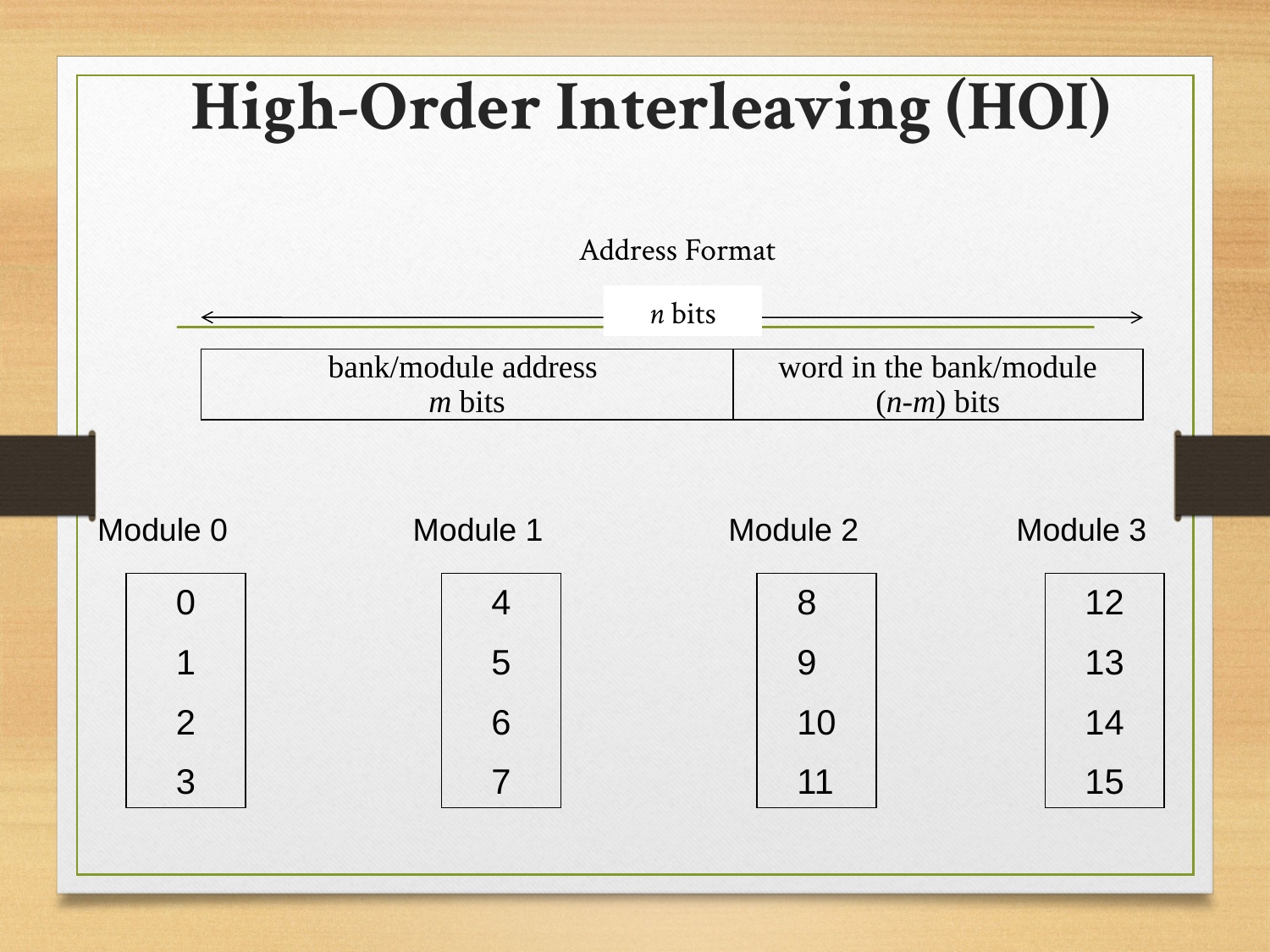

# High-Order Interleaving (HOI)
Address Format
n bits
| bank/module address m bits | word in the bank/module (n-m) bits |
| --- | --- |
Module 0
0
1
2
3
Module 1
4
5
6
7
Module 2
8
9
10
11
Module 3
12
13
14
15